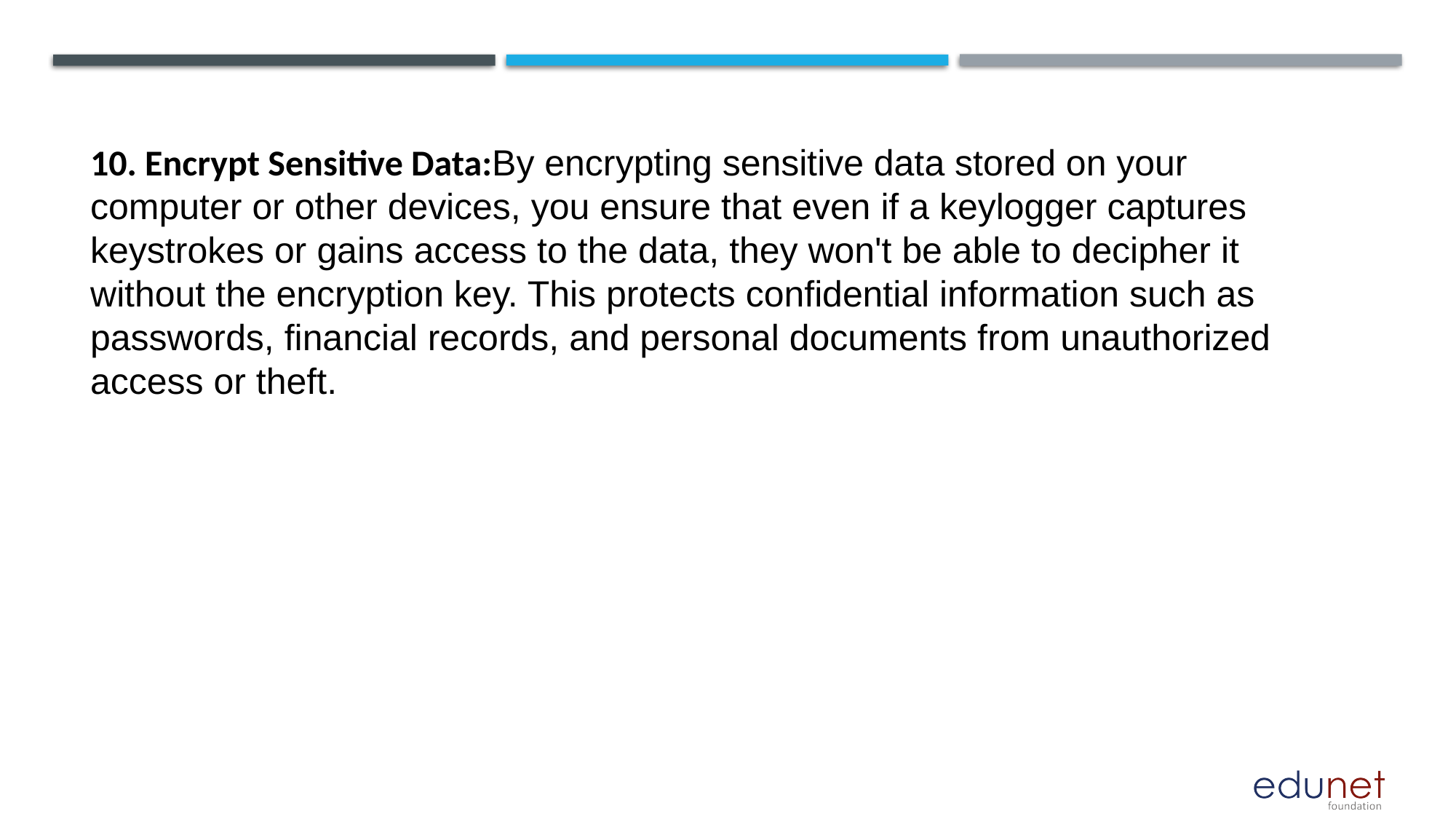

10. Encrypt Sensitive Data:By encrypting sensitive data stored on your computer or other devices, you ensure that even if a keylogger captures keystrokes or gains access to the data, they won't be able to decipher it without the encryption key. This protects confidential information such as passwords, financial records, and personal documents from unauthorized access or theft.